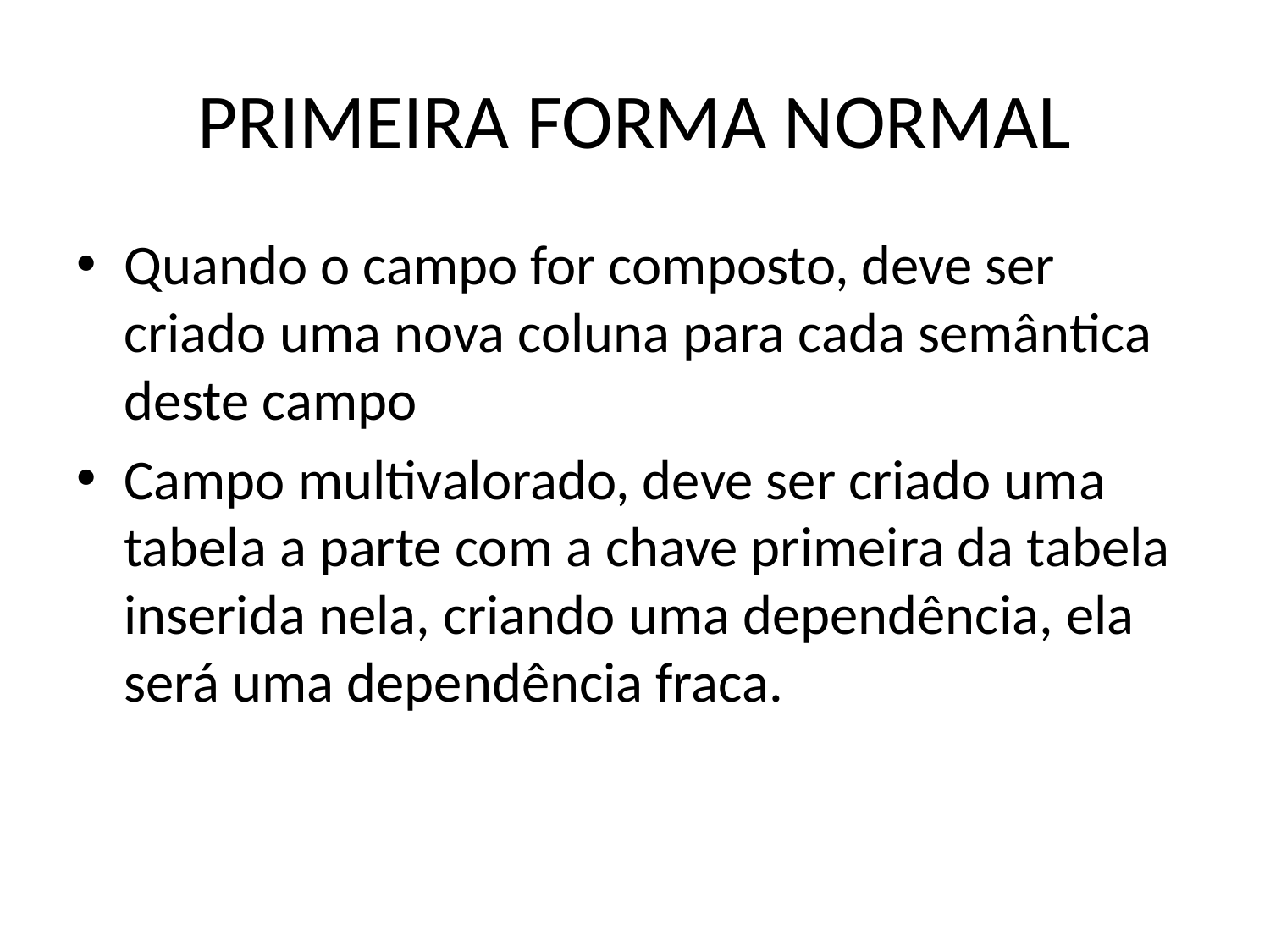

# PRIMEIRA FORMA NORMAL
Quando o campo for composto, deve ser criado uma nova coluna para cada semântica deste campo
Campo multivalorado, deve ser criado uma tabela a parte com a chave primeira da tabela inserida nela, criando uma dependência, ela será uma dependência fraca.